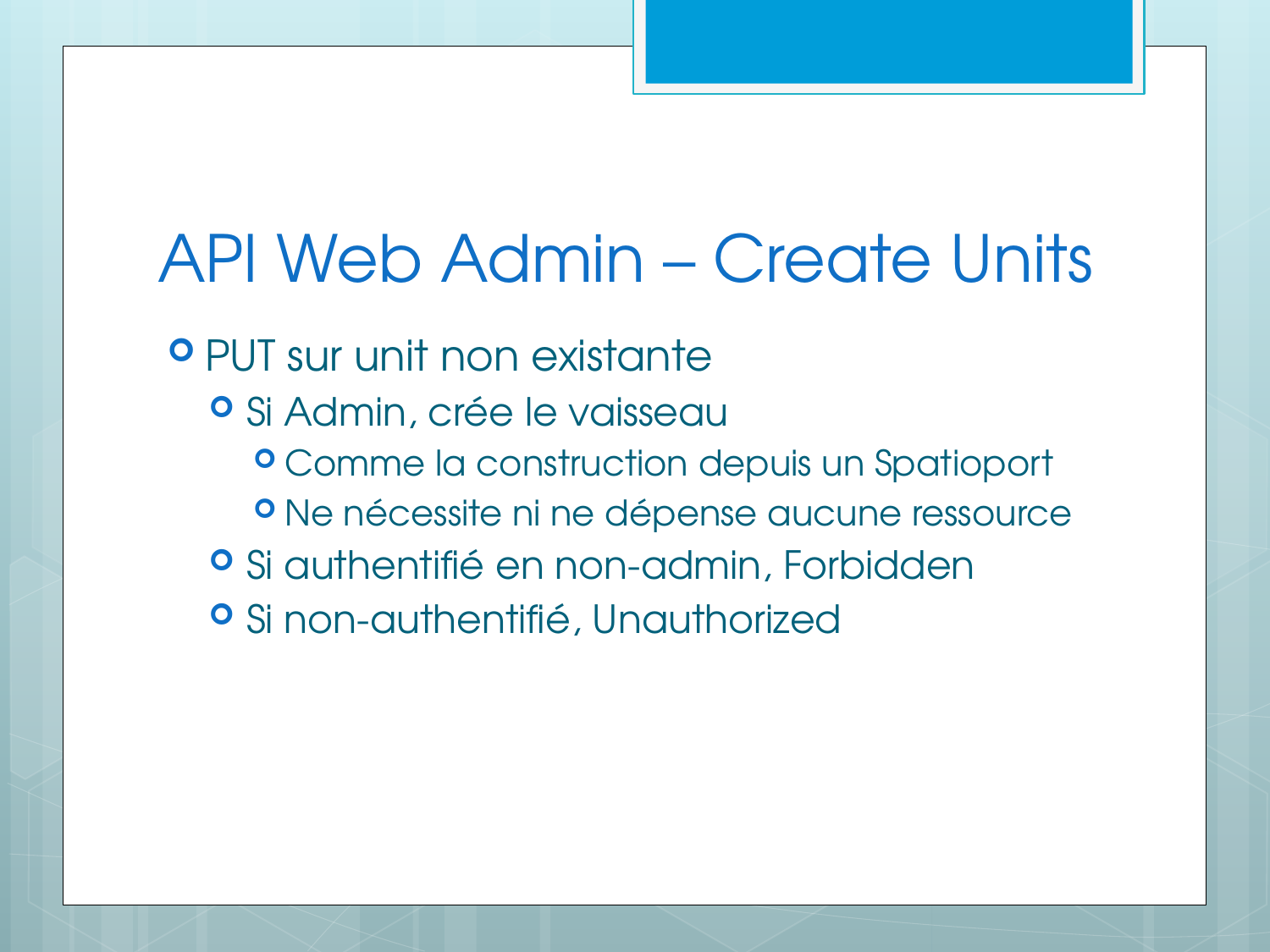

# API Web Admin – Create Units
PUT sur unit non existante
Si Admin, crée le vaisseau
Comme la construction depuis un Spatioport
Ne nécessite ni ne dépense aucune ressource
Si authentifié en non-admin, Forbidden
Si non-authentifié, Unauthorized